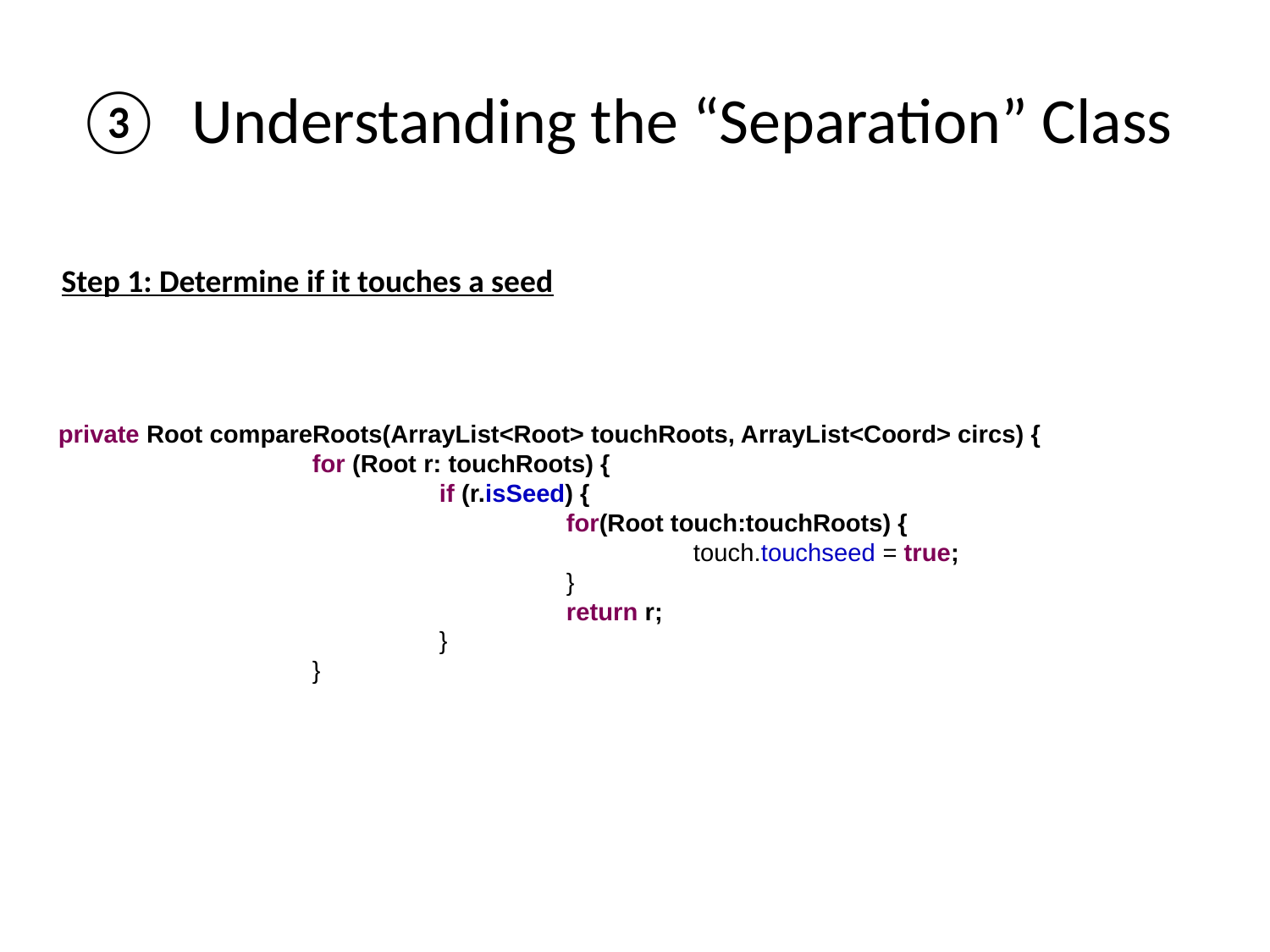

# Understanding the “Separation” Class
Step 1: Determine if it touches a seed
private Root compareRoots(ArrayList<Root> touchRoots, ArrayList<Coord> circs) {
		for (Root r: touchRoots) {
			if (r.isSeed) {
				for(Root touch:touchRoots) {
					touch.touchseed = true;
				}
				return r;
			}
		}